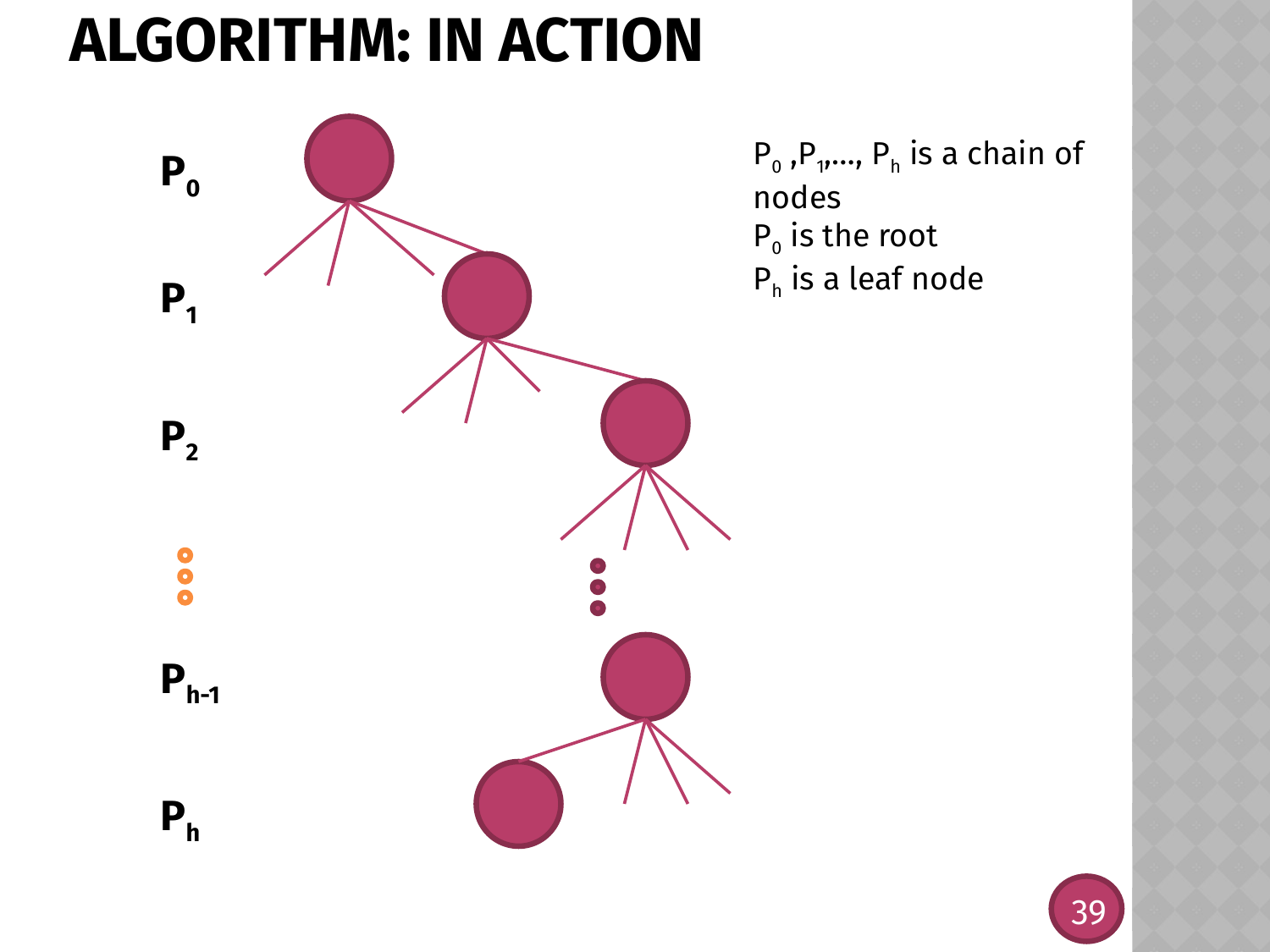

# Algorithm: in action

P0 ,P1,…, Ph is a chain of nodes
P0 is the root
Ph is a leaf node
P0

P1

P2

Ph-1

Ph

39